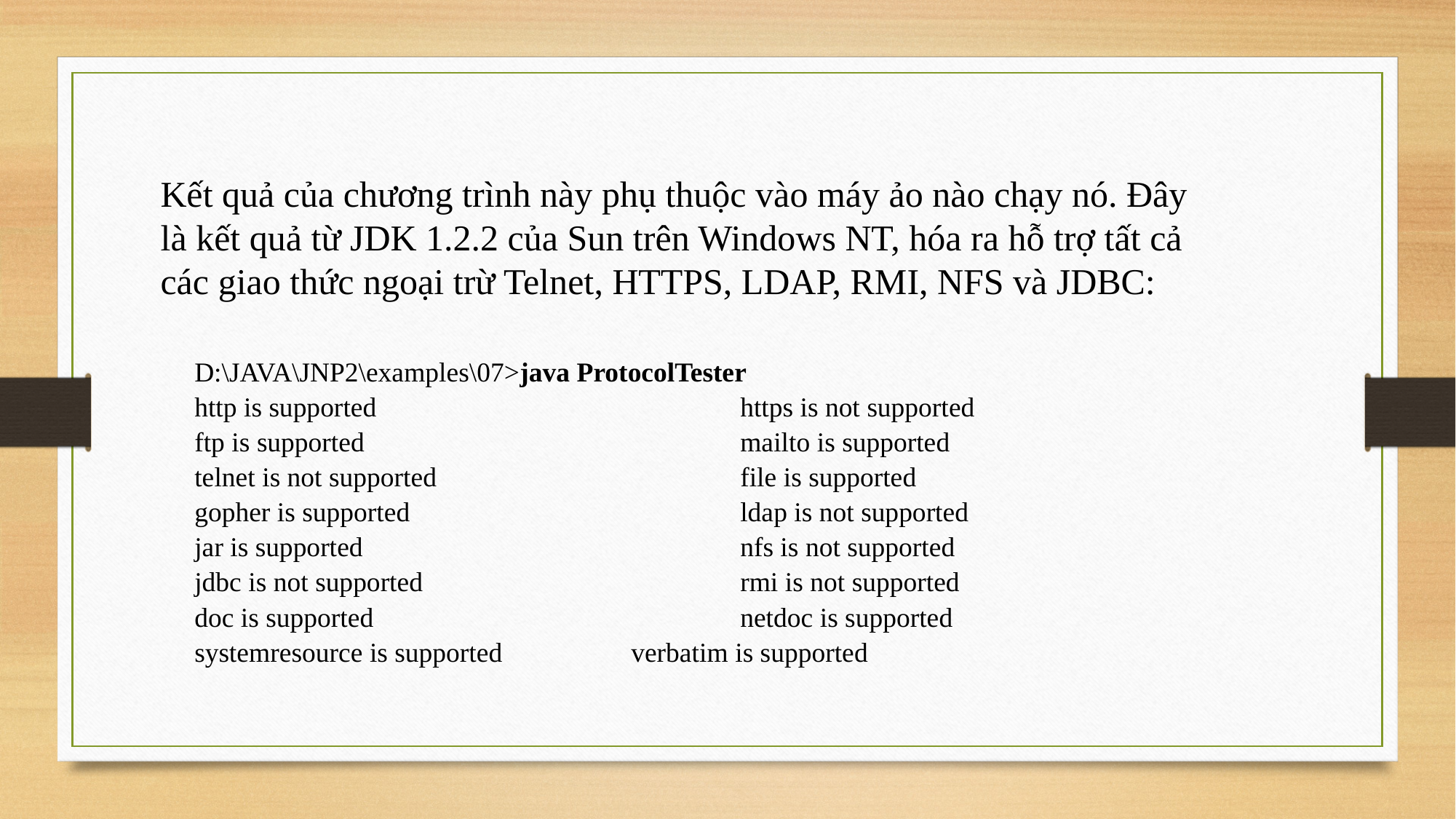

Kết quả của chương trình này phụ thuộc vào máy ảo nào chạy nó. Đây là kết quả từ JDK 1.2.2 của Sun trên Windows NT, hóa ra hỗ trợ tất cả các giao thức ngoại trừ Telnet, HTTPS, LDAP, RMI, NFS và JDBC:
D:\JAVA\JNP2\examples\07>java ProtocolTester
http is supported 				https is not supported
ftp is supported 				mailto is supported
telnet is not supported 			file is supported
gopher is supported 			ldap is not supported
jar is supported 				nfs is not supported
jdbc is not supported 			rmi is not supported
doc is supported 				netdoc is supported
systemresource is supported 		verbatim is supported